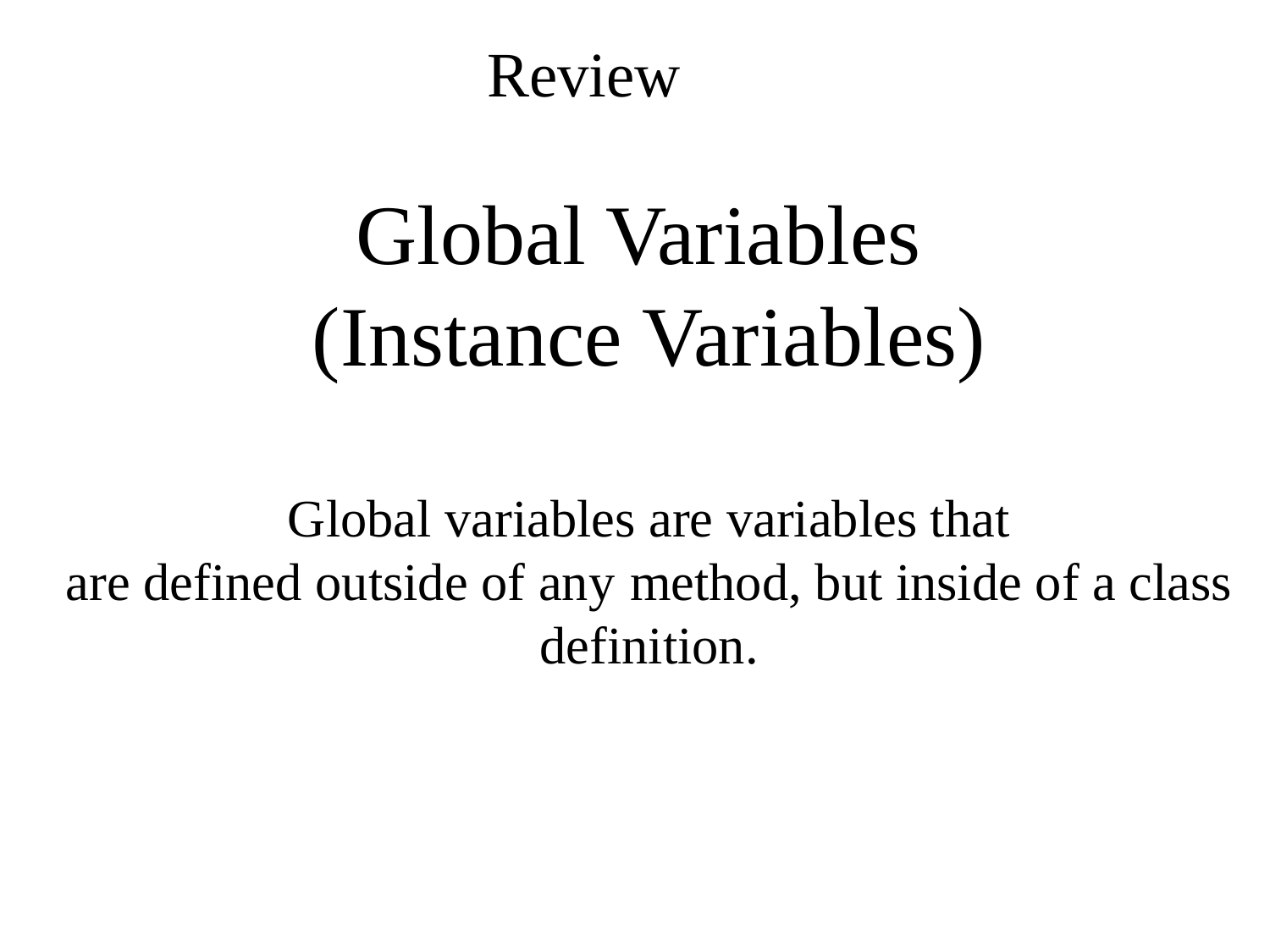

Review

Global Variables
(Instance Variables)

Global variables are variables that
are defined outside of any method, but inside of a class definition.